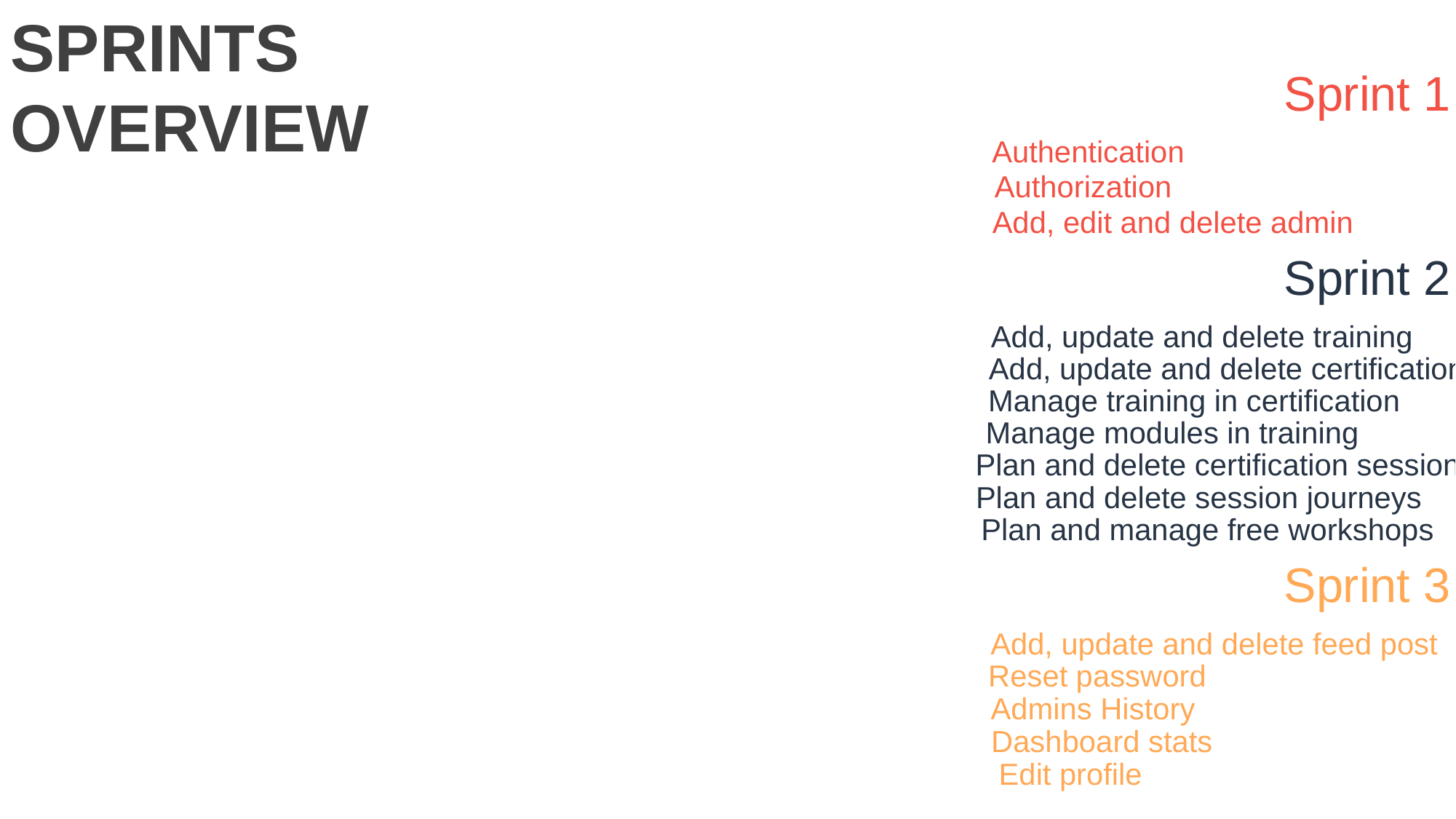

SPRINTS OVERVIEW
Sprint 1
Authentication
Authorization
Add, edit and delete admin
Sprint 2
Add, update and delete training

Add, update and delete certification
Manage training in certification
Manage modules in training
Plan and delete certification sessions
Plan and delete session journeys

Plan and manage free workshops
50%
Sprint 3
Add, update and delete feed post
Reset password
30%
Admins History
Dashboard stats
20%
Edit profile